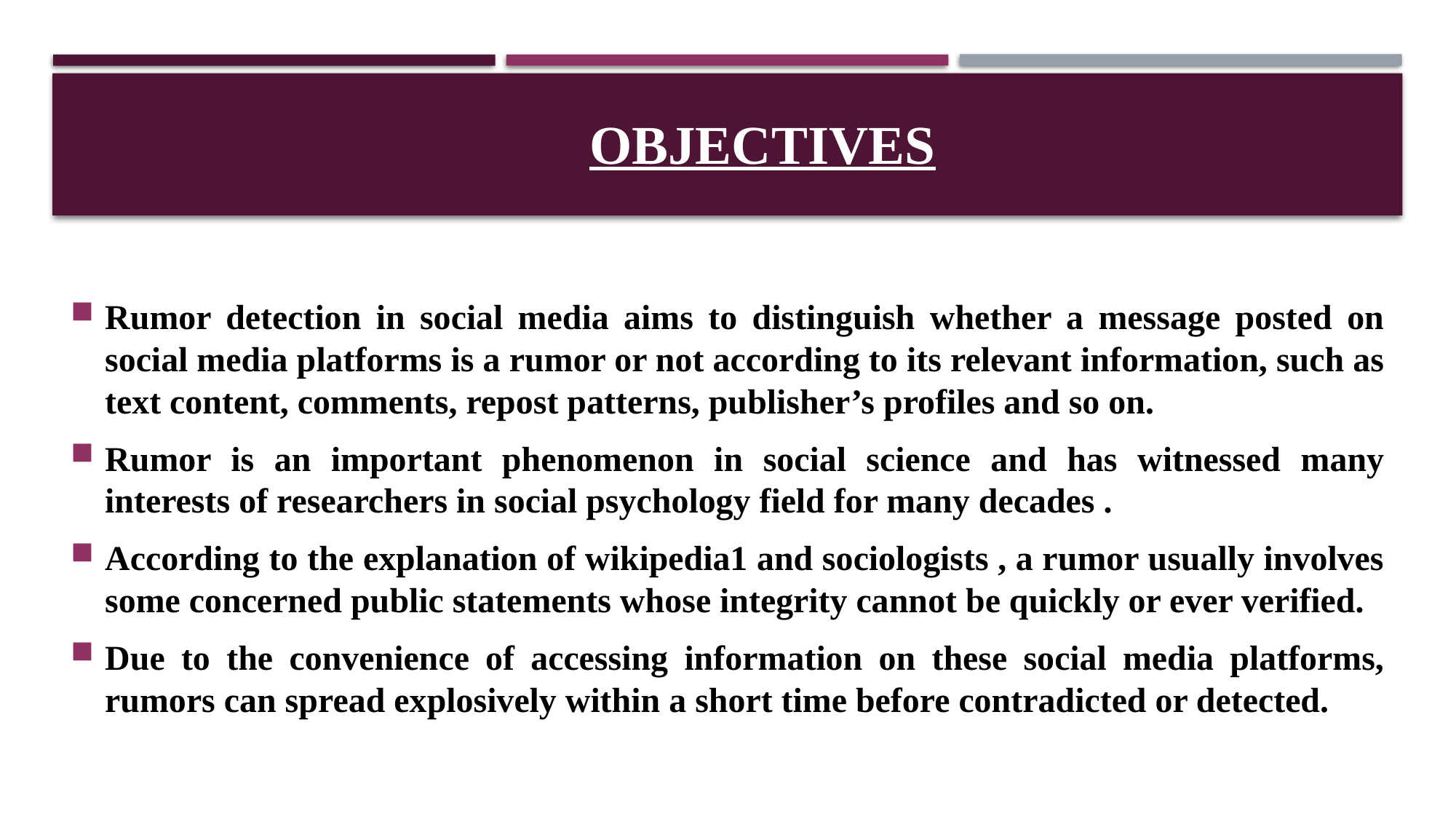

# OBJECTIVES

Rumor detection in social media aims to distinguish whether a message posted on social media platforms is a rumor or not according to its relevant information, such as text content, comments, repost patterns, publisher’s profiles and so on.
Rumor is an important phenomenon in social science and has witnessed many interests of researchers in social psychology field for many decades .
According to the explanation of wikipedia1 and sociologists , a rumor usually involves some concerned public statements whose integrity cannot be quickly or ever verified.
Due to the convenience of accessing information on these social media platforms, rumors can spread explosively within a short time before contradicted or detected.